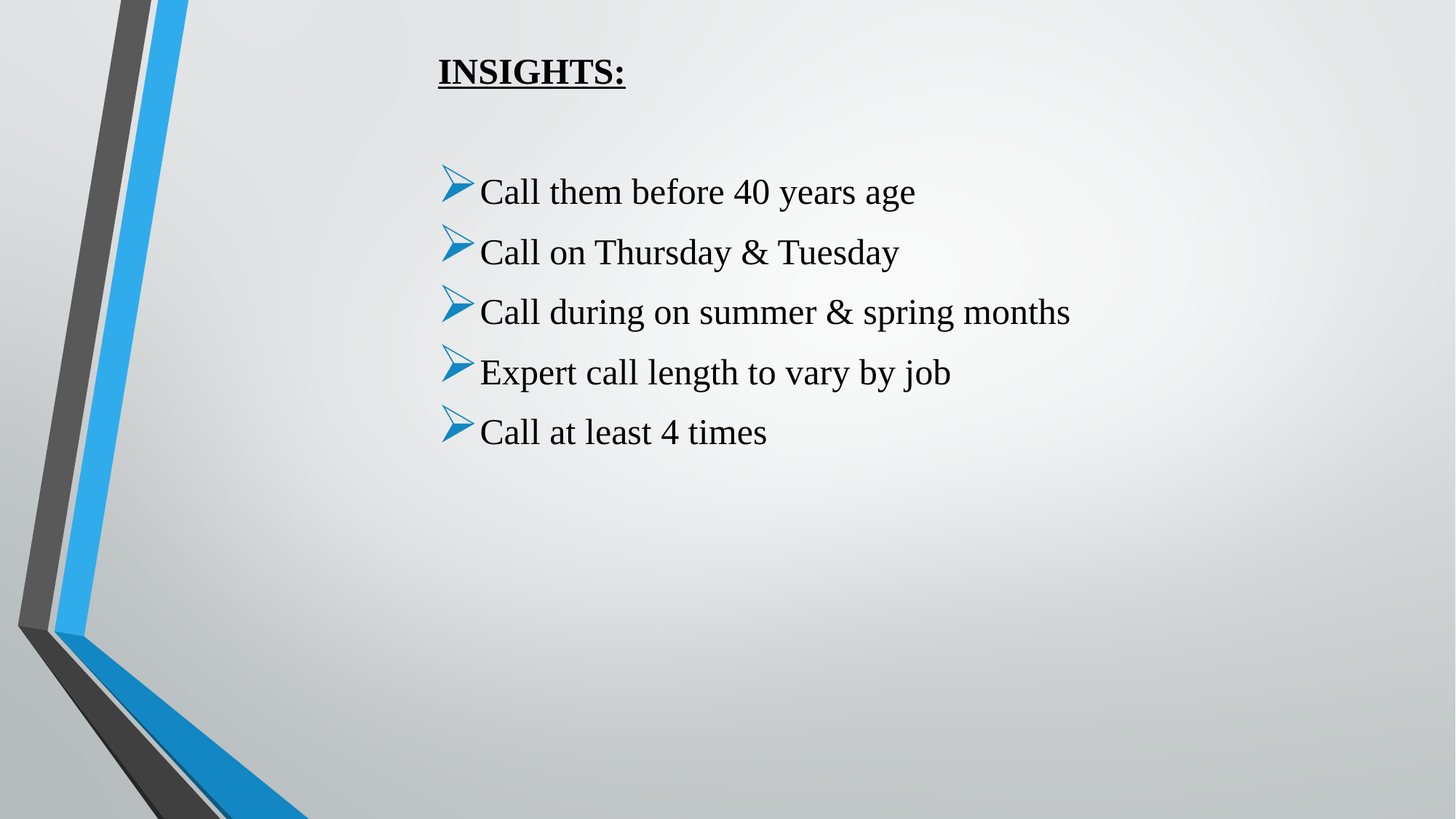

INSIGHTS:

Call them before 40 years age
Call on Thursday & Tuesday
Call during on summer & spring months
Expert call length to vary by job
Call at least 4 times